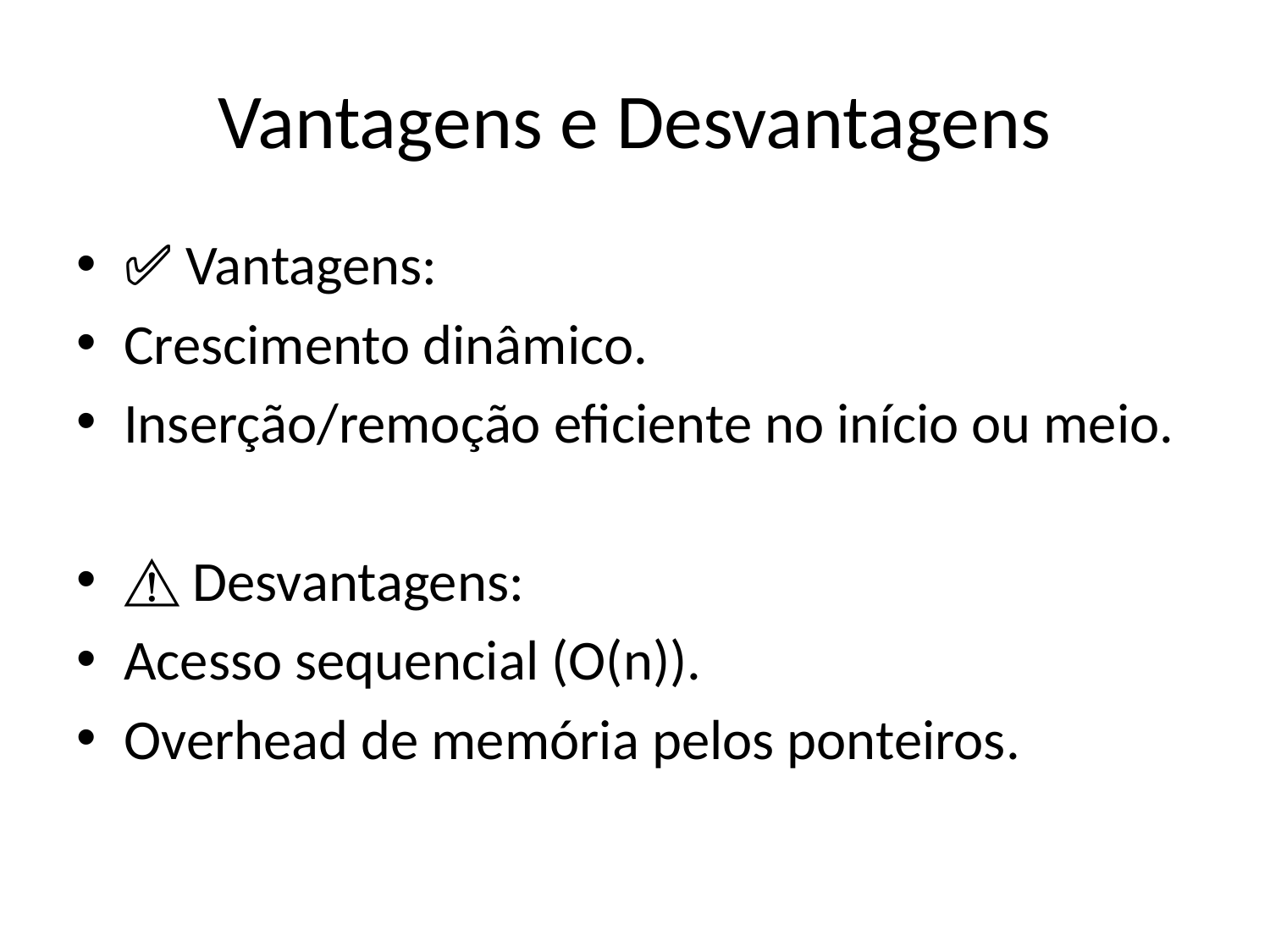

# Vantagens e Desvantagens
✅ Vantagens:
Crescimento dinâmico.
Inserção/remoção eficiente no início ou meio.

⚠️ Desvantagens:
Acesso sequencial (O(n)).
Overhead de memória pelos ponteiros.